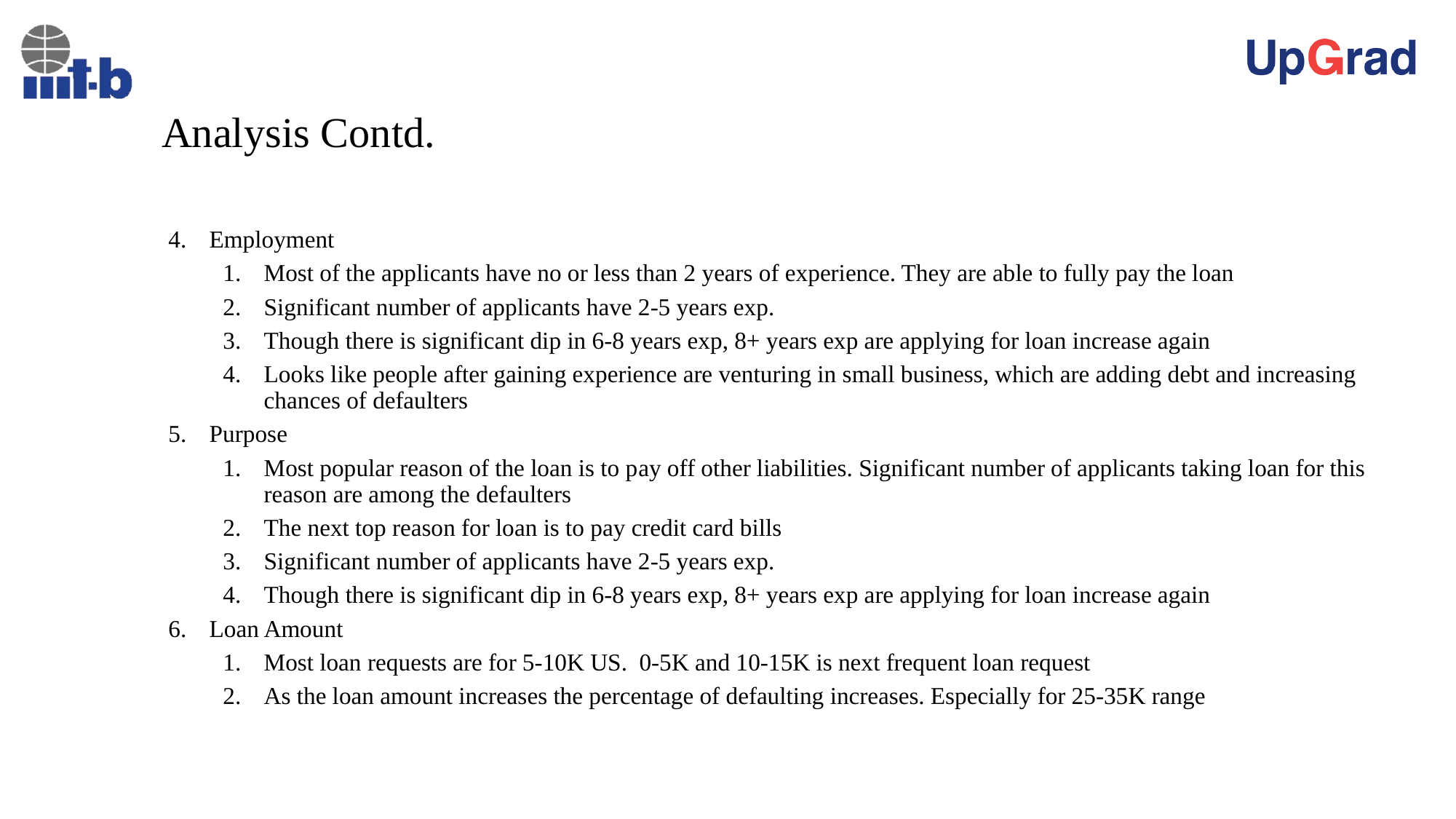

# Analysis Contd.
Employment
Most of the applicants have no or less than 2 years of experience. They are able to fully pay the loan
Significant number of applicants have 2-5 years exp.
Though there is significant dip in 6-8 years exp, 8+ years exp are applying for loan increase again
Looks like people after gaining experience are venturing in small business, which are adding debt and increasing chances of defaulters
Purpose
Most popular reason of the loan is to pay off other liabilities. Significant number of applicants taking loan for this reason are among the defaulters
The next top reason for loan is to pay credit card bills
Significant number of applicants have 2-5 years exp.
Though there is significant dip in 6-8 years exp, 8+ years exp are applying for loan increase again
Loan Amount
Most loan requests are for 5-10K US.  0-5K and 10-15K is next frequent loan request
As the loan amount increases the percentage of defaulting increases. Especially for 25-35K range